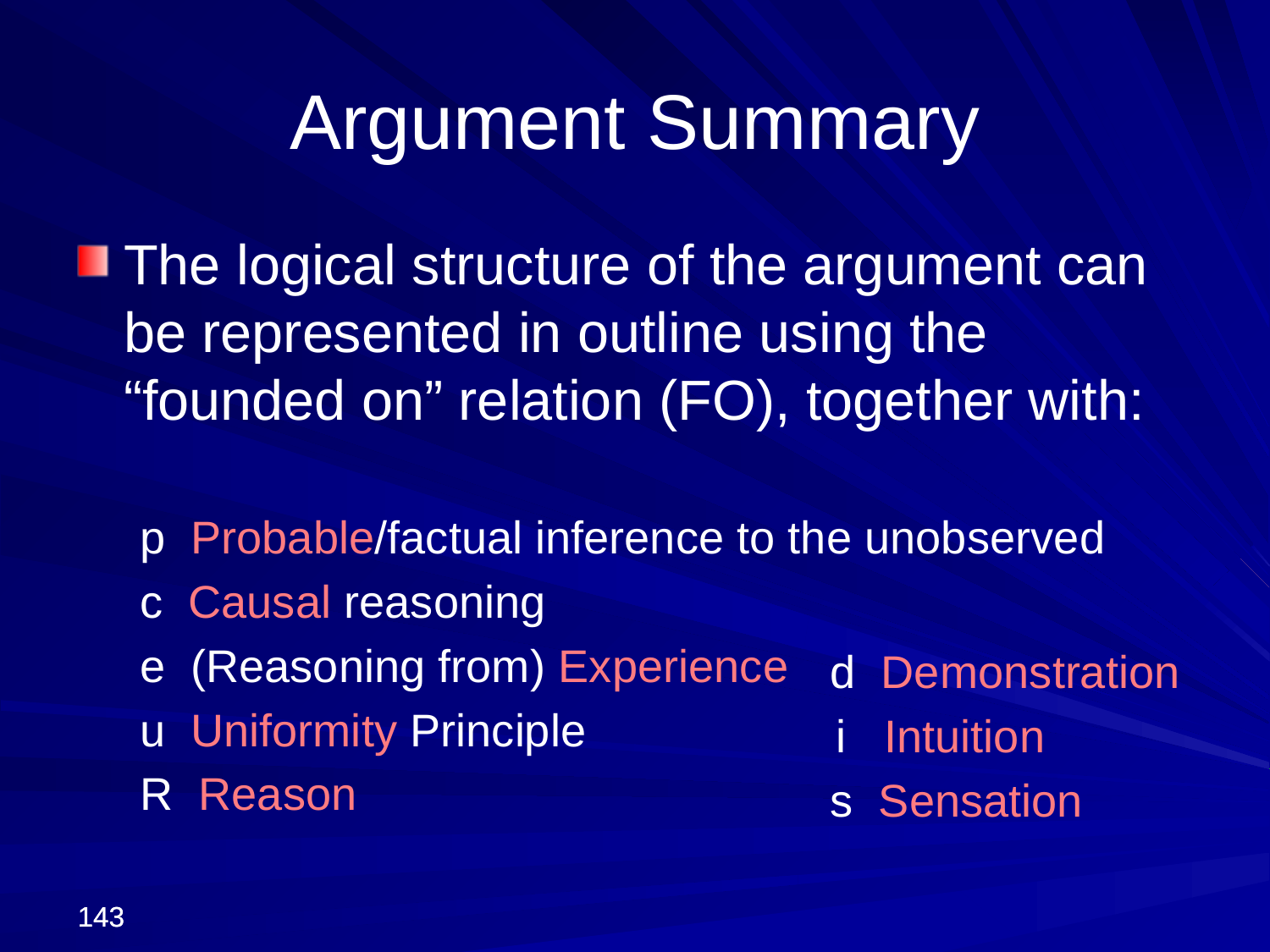

Argument Summary
The logical structure of the argument can be represented in outline using the “founded on” relation (FO), together with:
p  Probable/factual inference to the unobserved
c  Causal reasoning
e  (Reasoning from) Experience
u  Uniformity Principle
R  Reason
d  Demonstration
 i   Intuition
s  Sensation
143
143